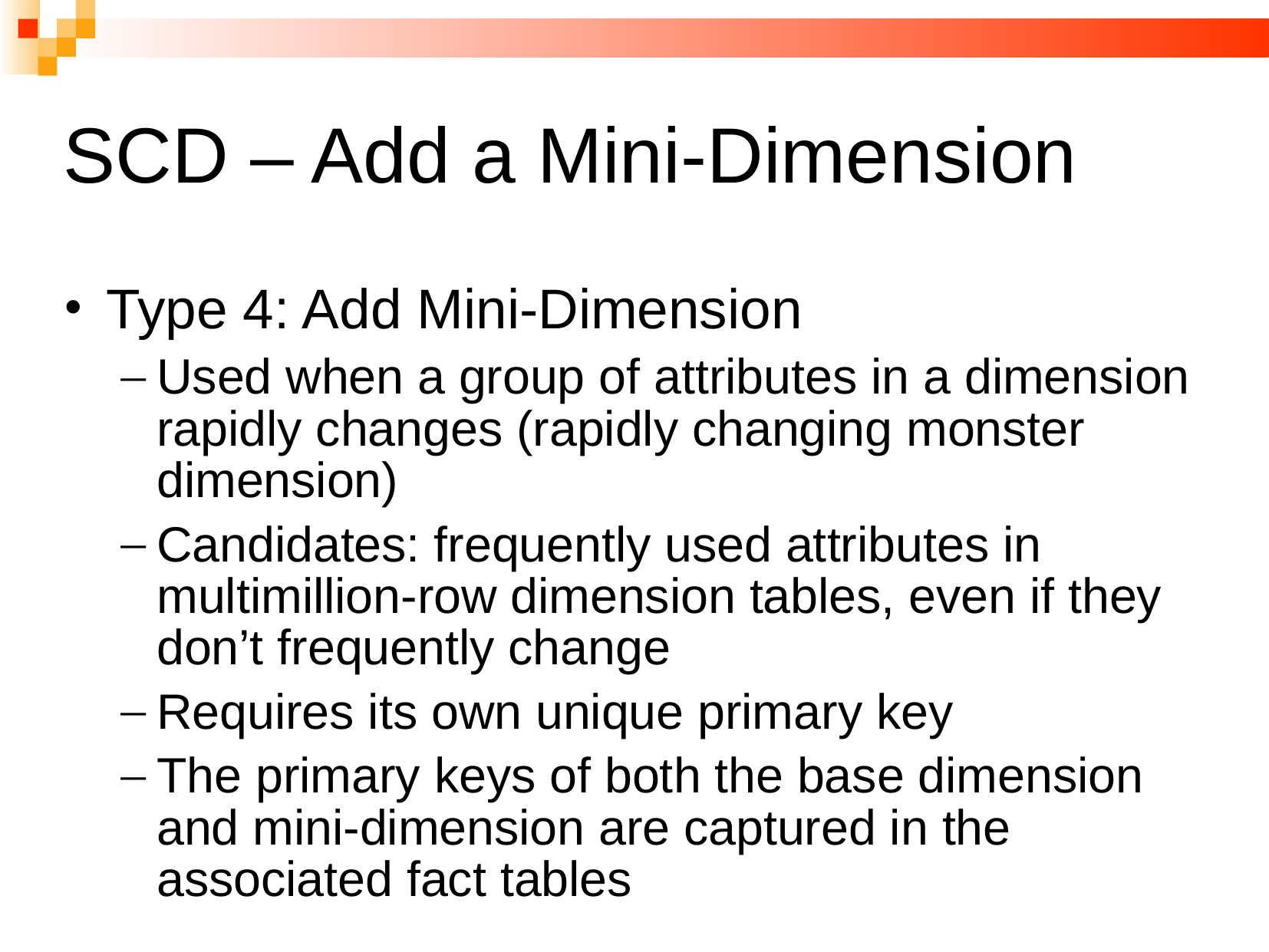

# SCD – Add a Mini-Dimension
Type 4: Add Mini-Dimension
Used when a group of attributes in a dimension rapidly changes (rapidly changing monster dimension)
Candidates: frequently used attributes in multimillion-row dimension tables, even if they don’t frequently change
Requires its own unique primary key
The primary keys of both the base dimension and mini-dimension are captured in the associated fact tables